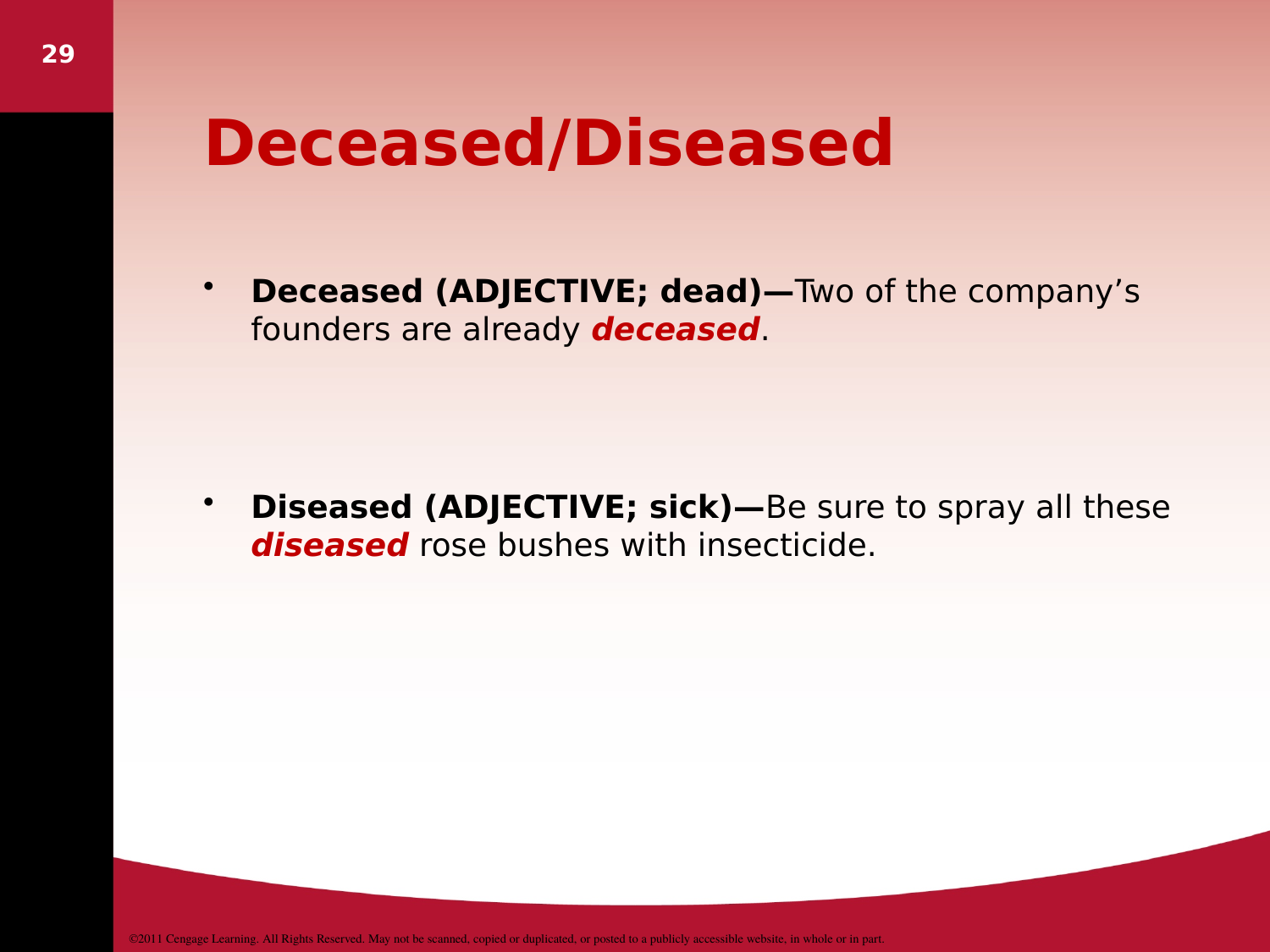

29
# Deceased/Diseased
Deceased (ADJECTIVE; dead)—Two of the company’s founders are already deceased.

Diseased (ADJECTIVE; sick)—Be sure to spray all these diseased rose bushes with insecticide.